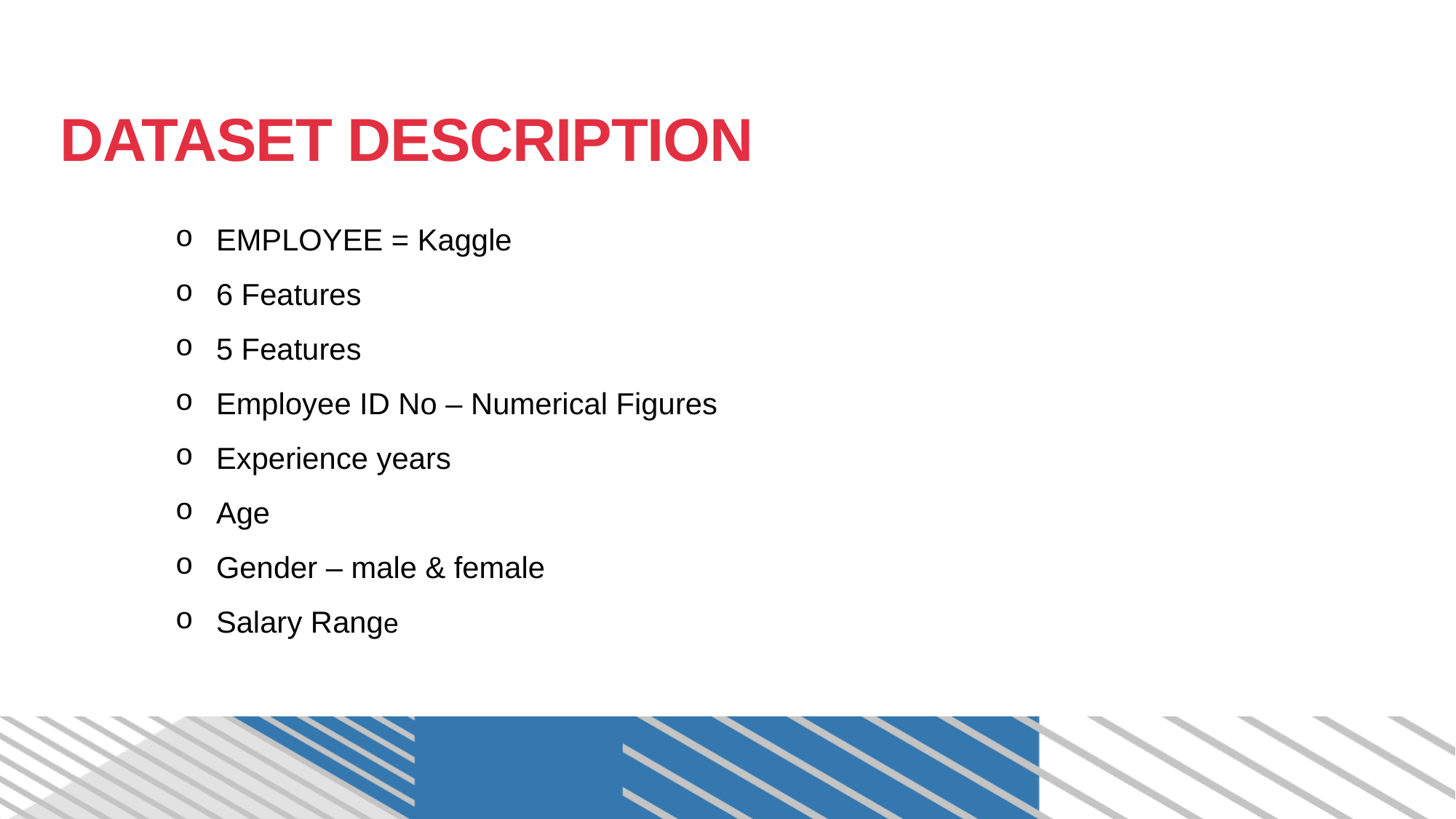

# DATASET DESCRIPTION
EMPLOYEE = Kaggle
6 Features
5 Features
Employee ID No – Numerical Figures
Experience years
Age
Gender – male & female
Salary Range